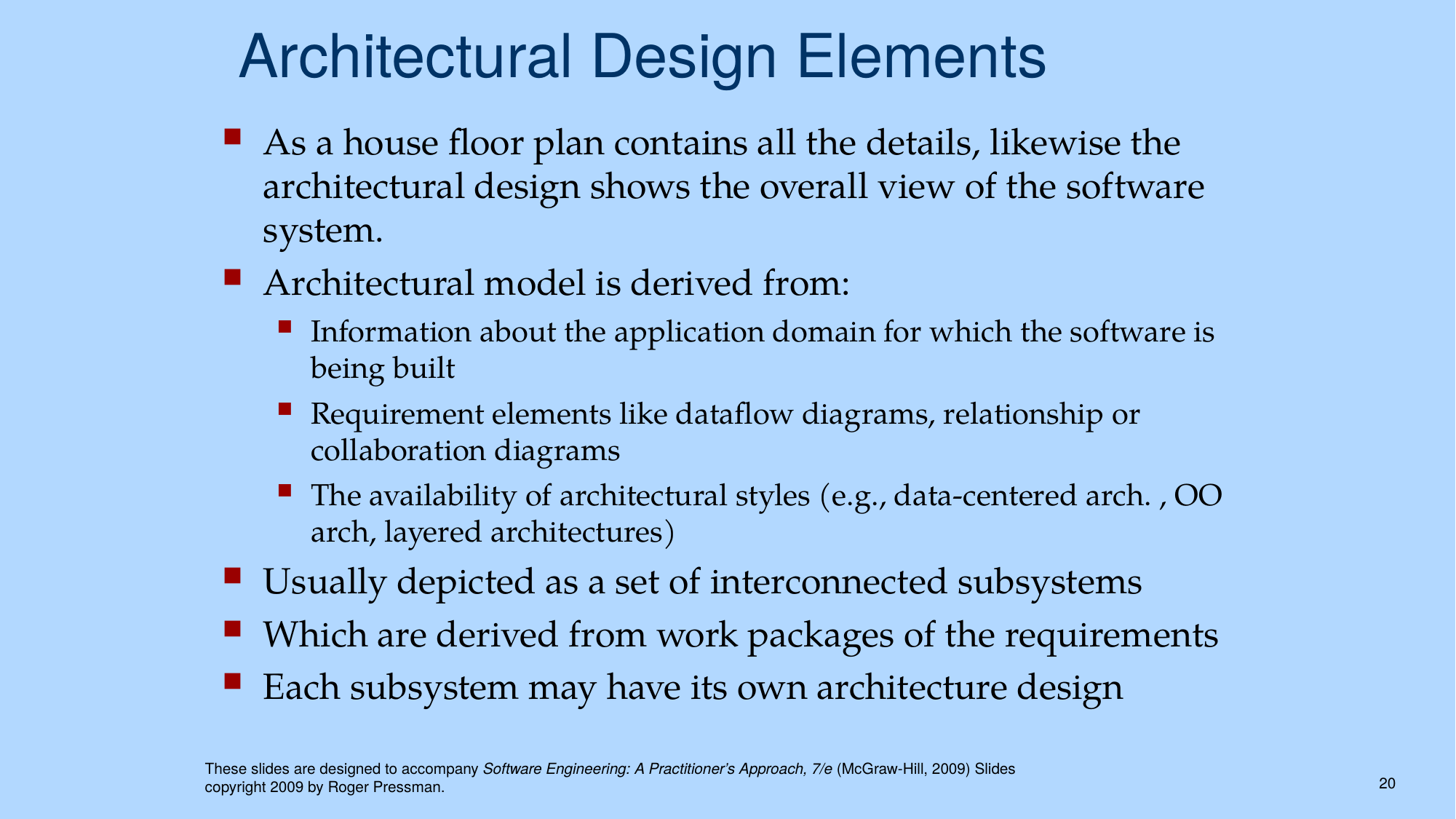

# Architectural Design Elements
As a house floor plan contains all the details, likewise the architectural design shows the overall view of the software system.
Architectural model is derived from:
Information about the application domain for which the software is being built
Requirement elements like dataflow diagrams, relationship or collaboration diagrams
The availability of architectural styles (e.g., data-centered arch. , OO arch, layered architectures)
Usually depicted as a set of interconnected subsystems
Which are derived from work packages of the requirements
Each subsystem may have its own architecture design
These slides are designed to accompany Software Engineering: A Practitioner’s Approach, 7/e (McGraw-Hill, 2009) Slides copyright 2009 by Roger Pressman.
20